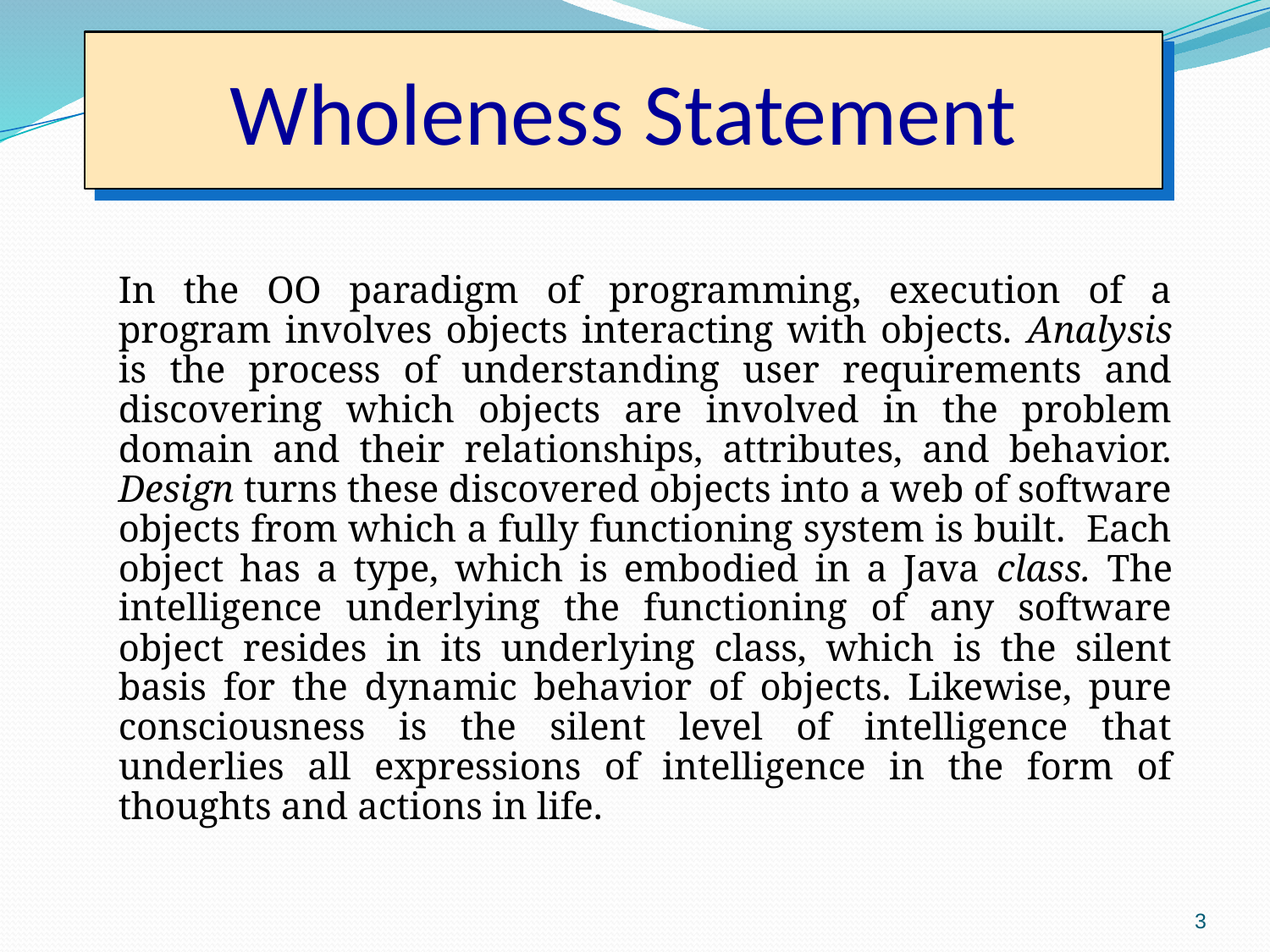

# Wholeness Statement

In the OO paradigm of programming, execution of a program involves objects interacting with objects. Analysis is the process of understanding user requirements and discovering which objects are involved in the problem domain and their relationships, attributes, and behavior. Design turns these discovered objects into a web of software objects from which a fully functioning system is built.  Each object has a type, which is embodied in a Java class. The intelligence underlying the functioning of any software object resides in its underlying class, which is the silent basis for the dynamic behavior of objects. Likewise, pure consciousness is the silent level of intelligence that underlies all expressions of intelligence in the form of thoughts and actions in life.

3